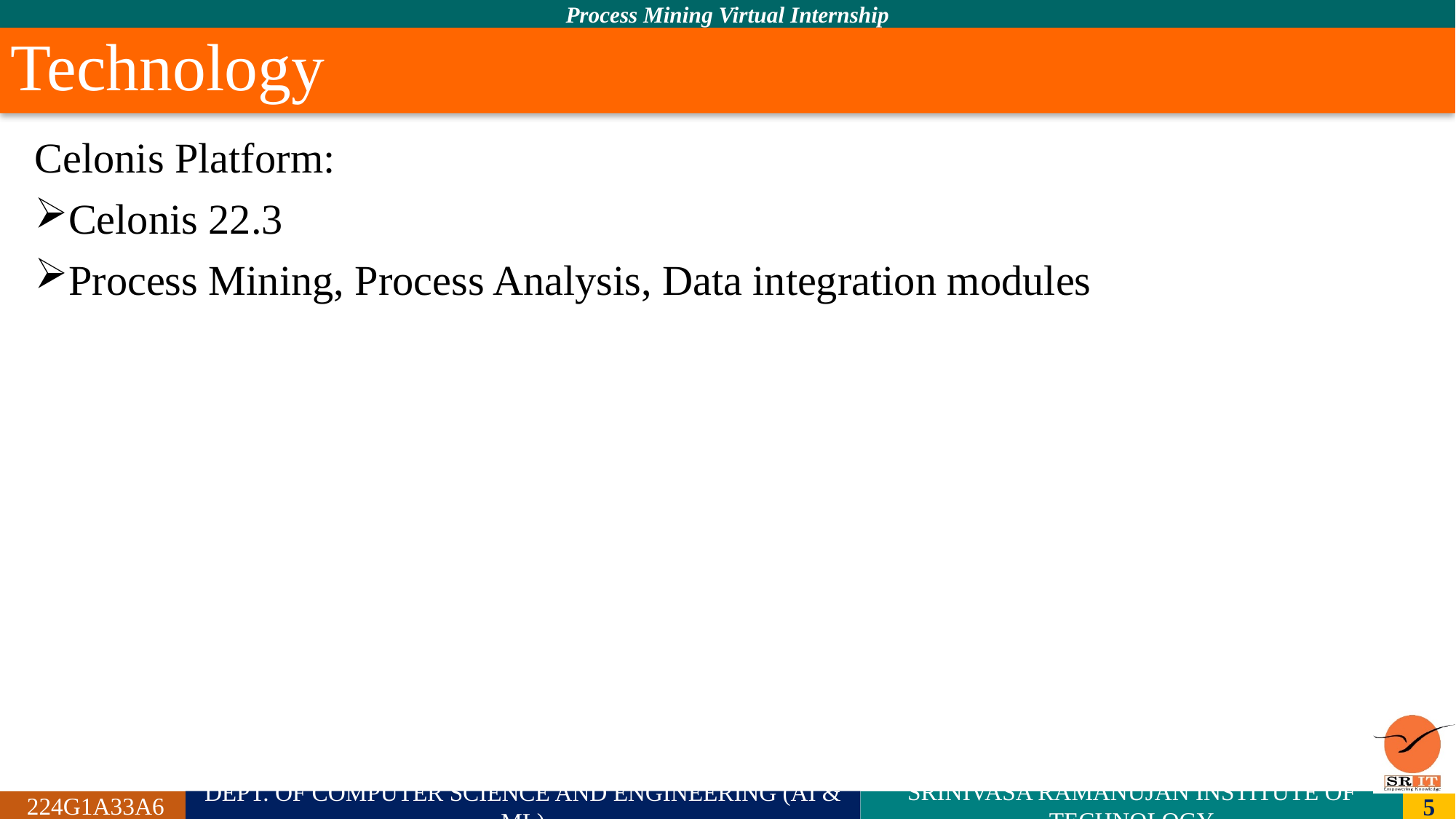

# Technology
Celonis Platform:
Celonis 22.3
Process Mining, Process Analysis, Data integration modules